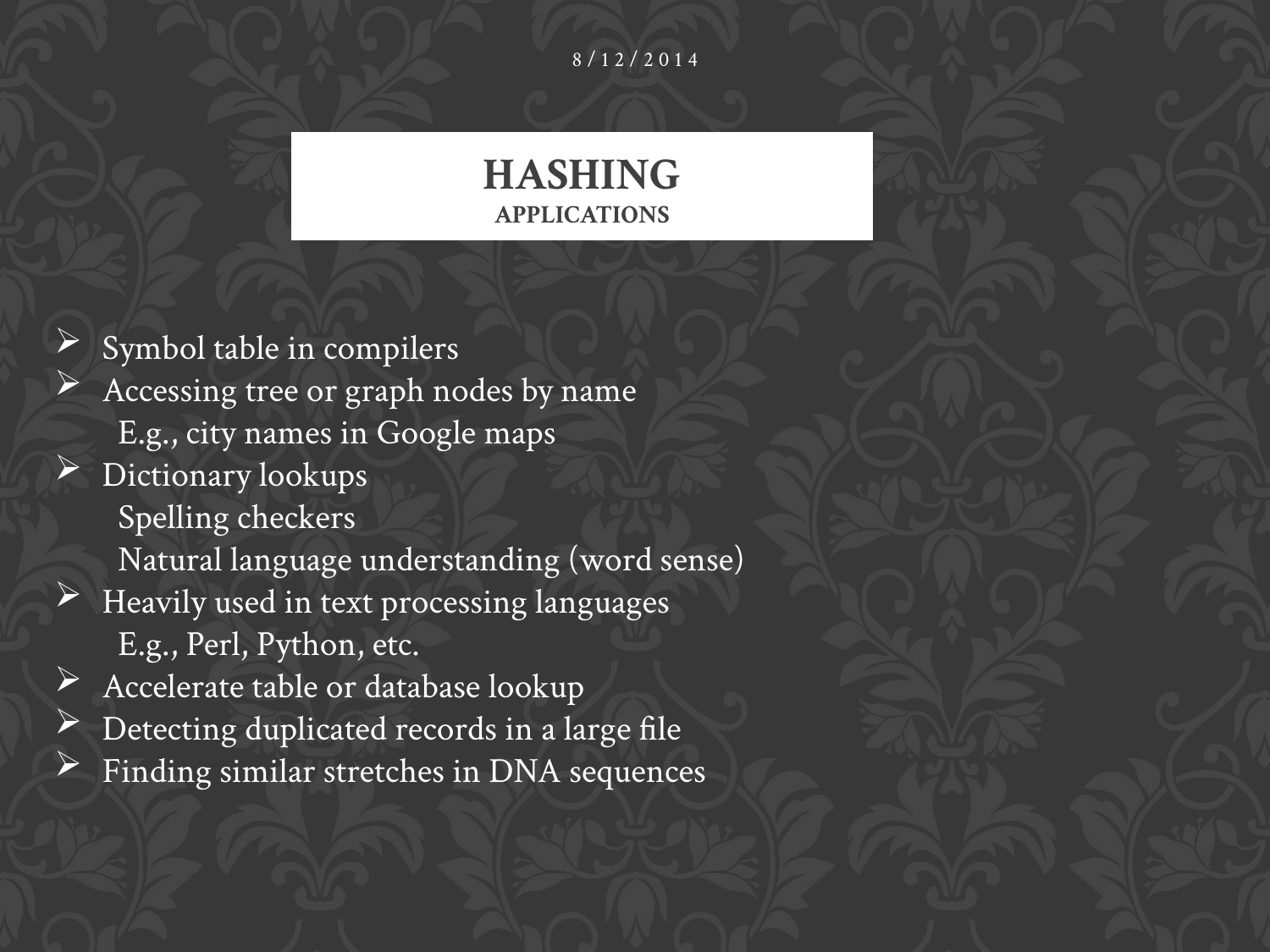

8/12/2014
# Hashing Applications
Symbol table in compilers
Accessing tree or graph nodes by name
E.g., city names in Google maps
Dictionary lookups
Spelling checkers
Natural language understanding (word sense)
Heavily used in text processing languages
E.g., Perl, Python, etc.
Accelerate table or database lookup
Detecting duplicated records in a large file
Finding similar stretches in DNA sequences
33